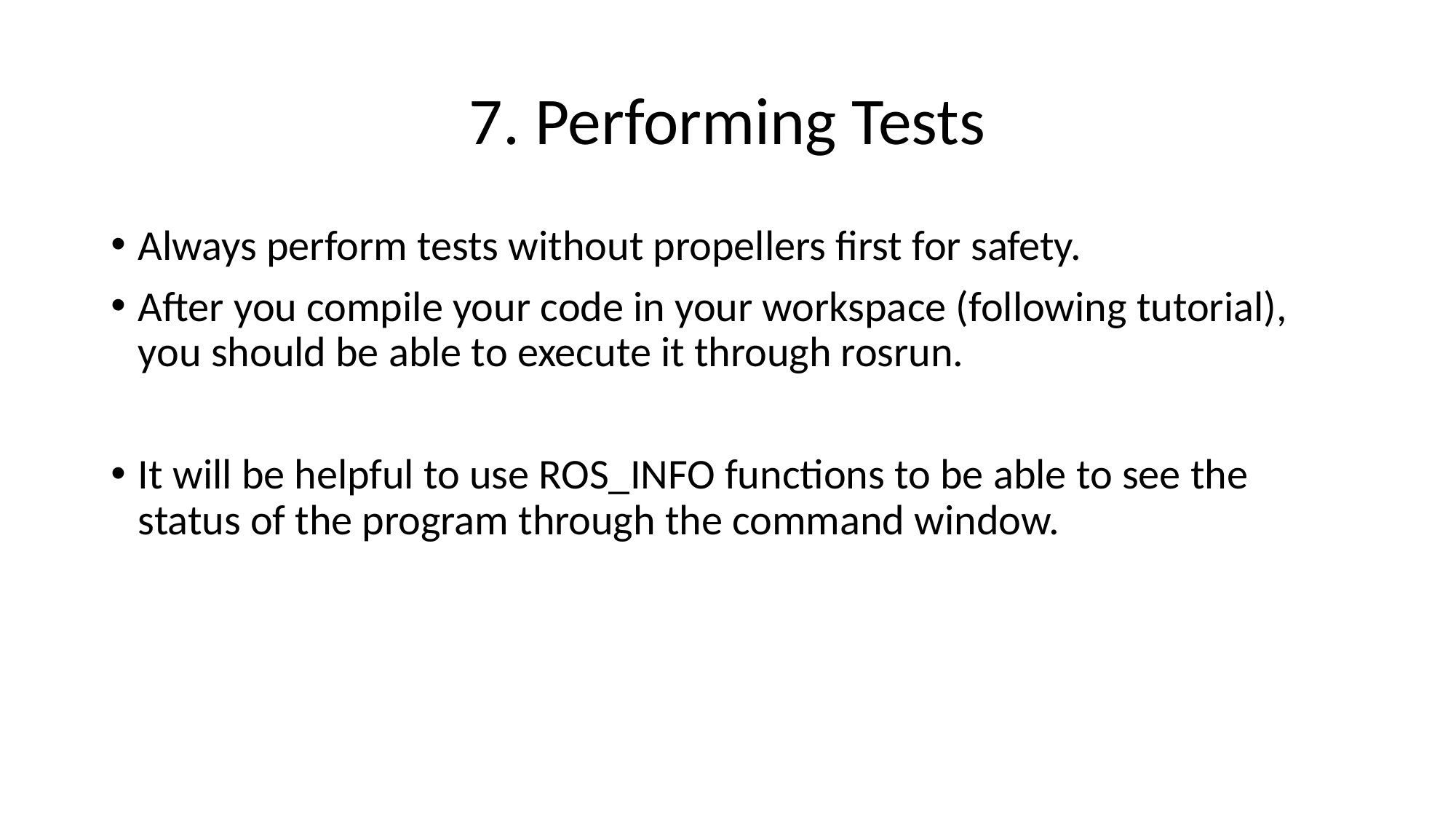

# 7. Performing Tests
Always perform tests without propellers first for safety.
After you compile your code in your workspace (following tutorial), you should be able to execute it through rosrun.

It will be helpful to use ROS_INFO functions to be able to see the status of the program through the command window.